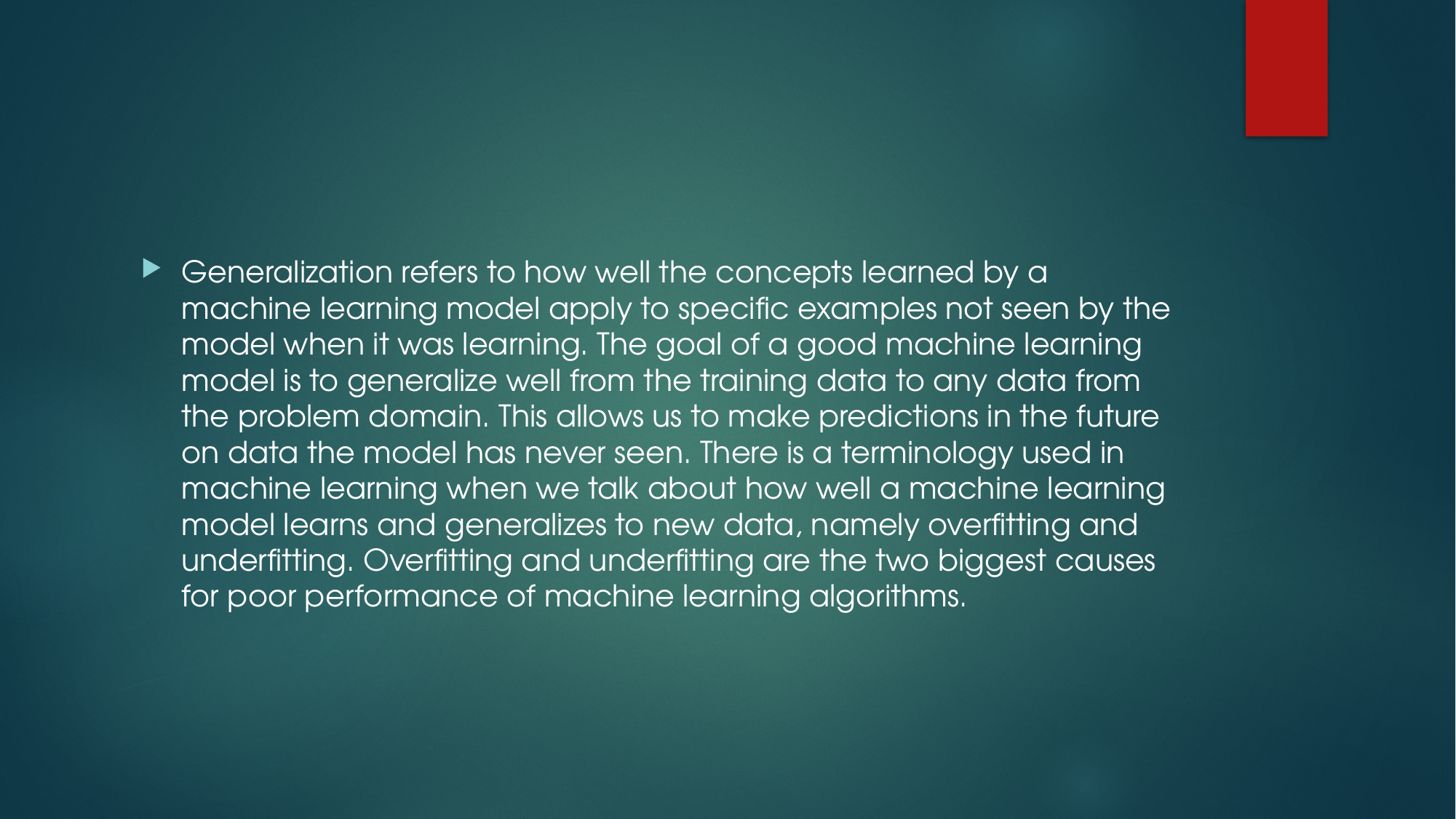

#
Generalization refers to how well the concepts learned by a machine learning model apply to speciﬁc examples not seen by the model when it was learning. The goal of a good machine learning model is to generalize well from the training data to any data from the problem domain. This allows us to make predictions in the future on data the model has never seen. There is a terminology used in machine learning when we talk about how well a machine learning model learns and generalizes to new data, namely overﬁtting and underﬁtting. Overﬁtting and underﬁtting are the two biggest causes for poor performance of machine learning algorithms.